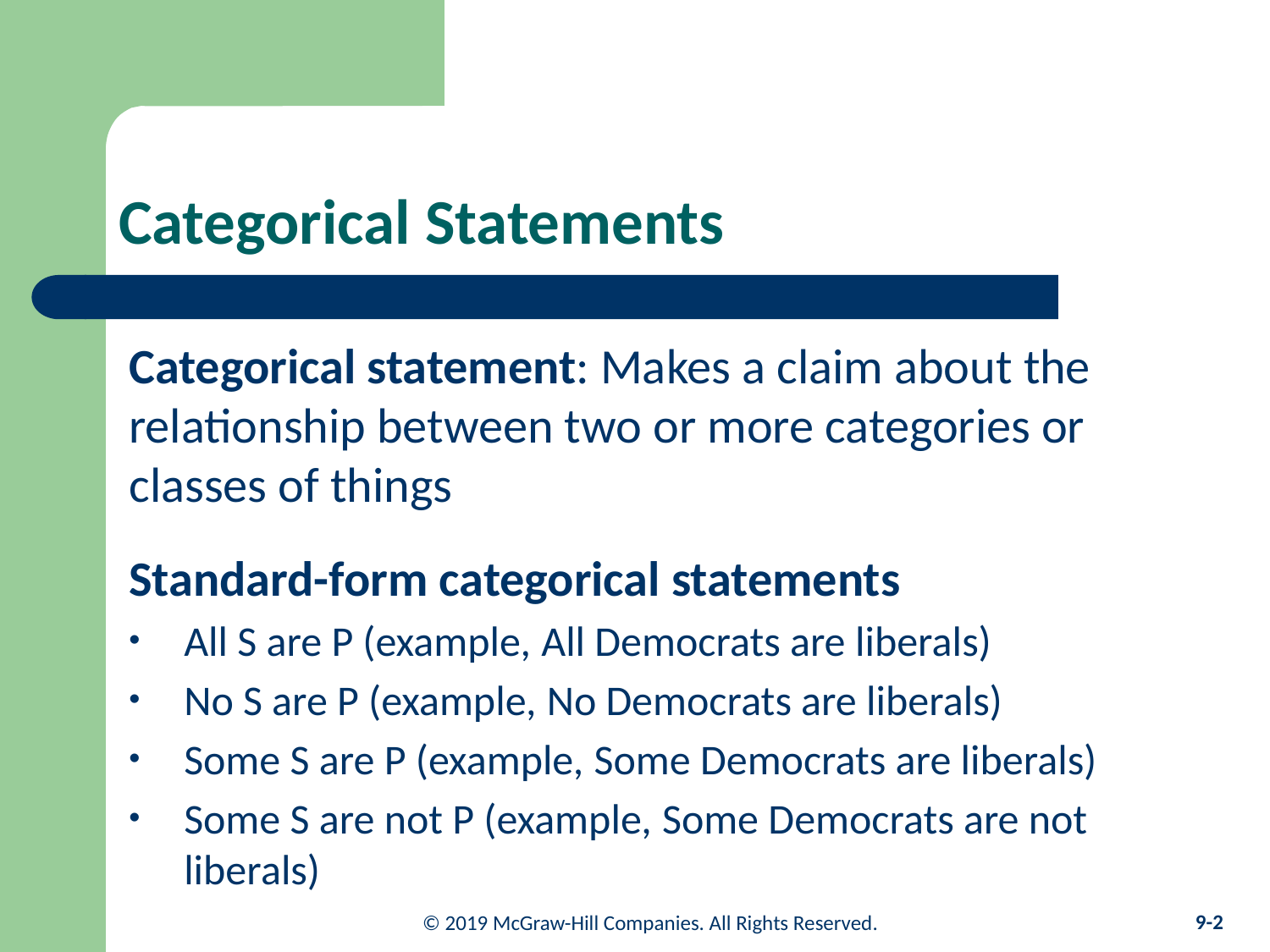

# Categorical Statements
Categorical statement: Makes a claim about the relationship between two or more categories or classes of things

Standard-form categorical statements
All S are P (example, All Democrats are liberals)
No S are P (example, No Democrats are liberals)
Some S are P (example, Some Democrats are liberals)
Some S are not P (example, Some Democrats are not liberals)